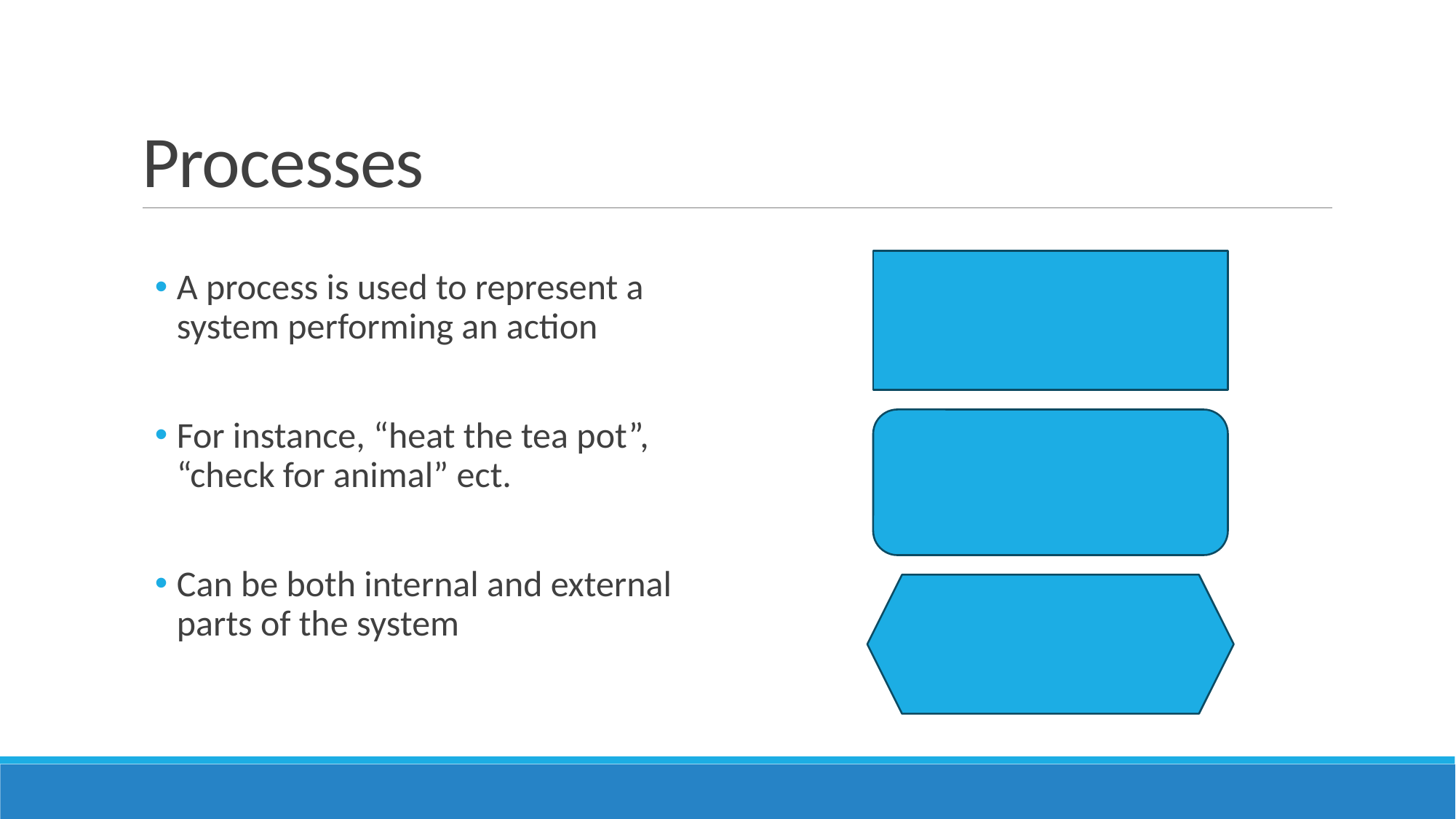

# Processes

A process is used to represent a system performing an action

For instance, “heat the tea pot”, “check for animal” ect.

Can be both internal and external parts of the system